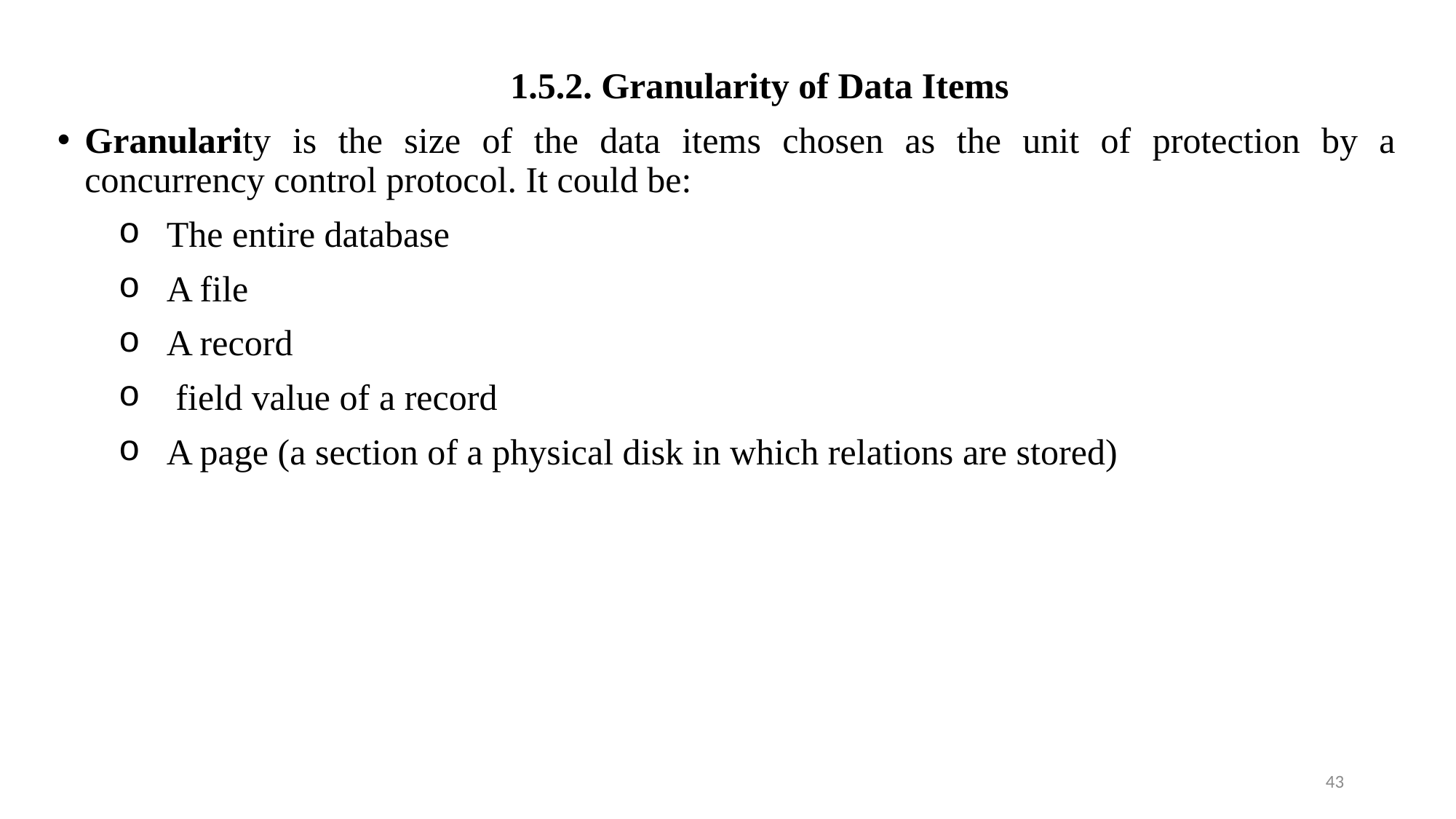

1.5.2. Granularity of Data Items
Granularity is the size of the data items chosen as the unit of protection by a concurrency control protocol. It could be:
The entire database
A file
A record
 field value of a record
A page (a section of a physical disk in which relations are stored)

43